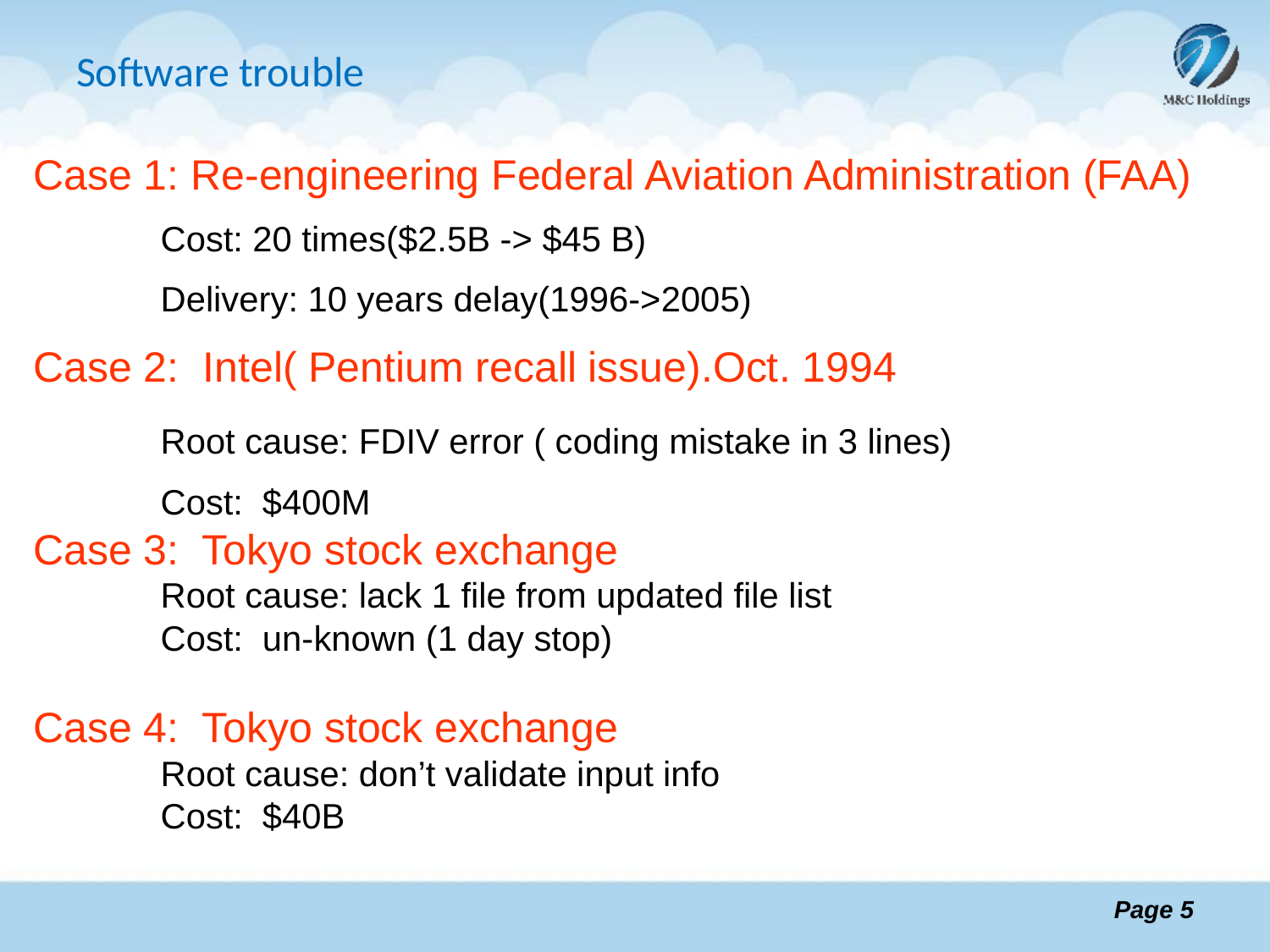

# Software trouble
Case 1: Re-engineering Federal Aviation Administration (FAA)
	Cost: 20 times($2.5B -> $45 B)
	Delivery: 10 years delay(1996->2005)
Case 2:  Intel( Pentium recall issue).Oct. 1994
	Root cause: FDIV error ( coding mistake in 3 lines)
	Cost:  $400M
Case 3:  Tokyo stock exchange
	Root cause: lack 1 file from updated file list
	Cost:  un-known (1 day stop)

Case 4:  Tokyo stock exchange
	Root cause: don’t validate input info
	Cost:  $40B
Page 5